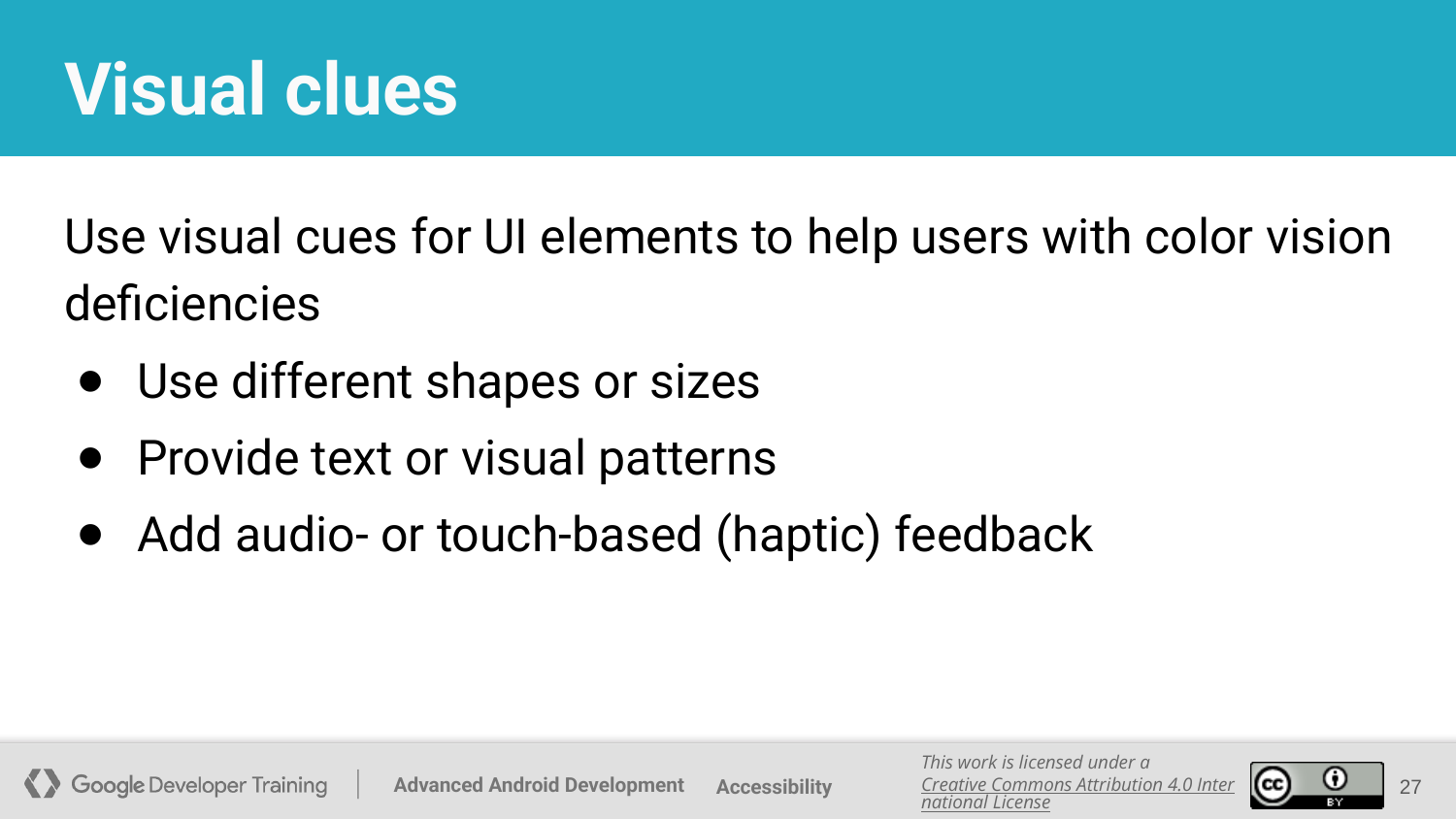

# Visual clues
Use visual cues for UI elements to help users with color vision deficiencies
Use different shapes or sizes
Provide text or visual patterns
Add audio- or touch-based (haptic) feedback
27